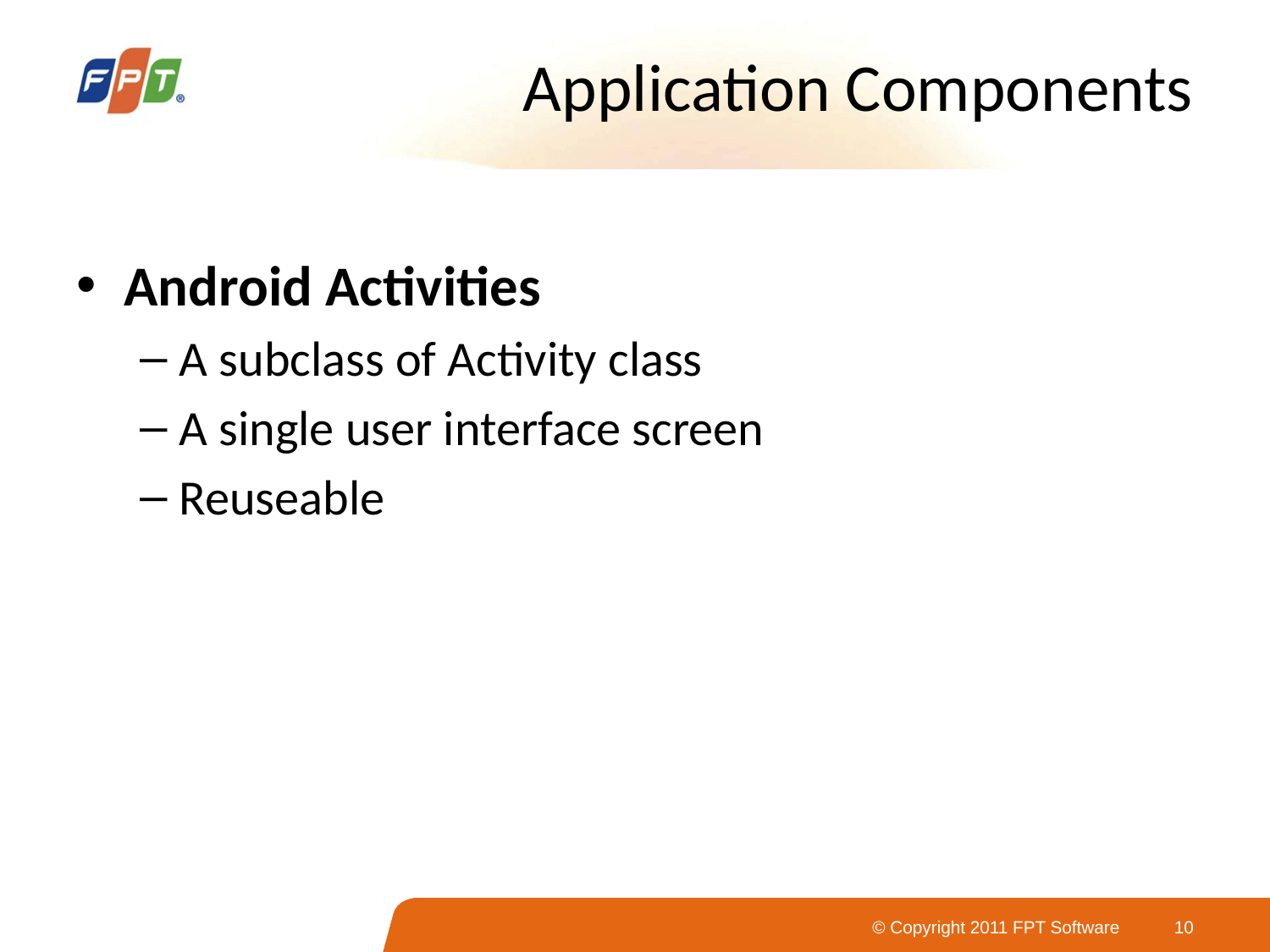

# Application Components
Android Activities
A subclass of Activity class
A single user interface screen
Reuseable